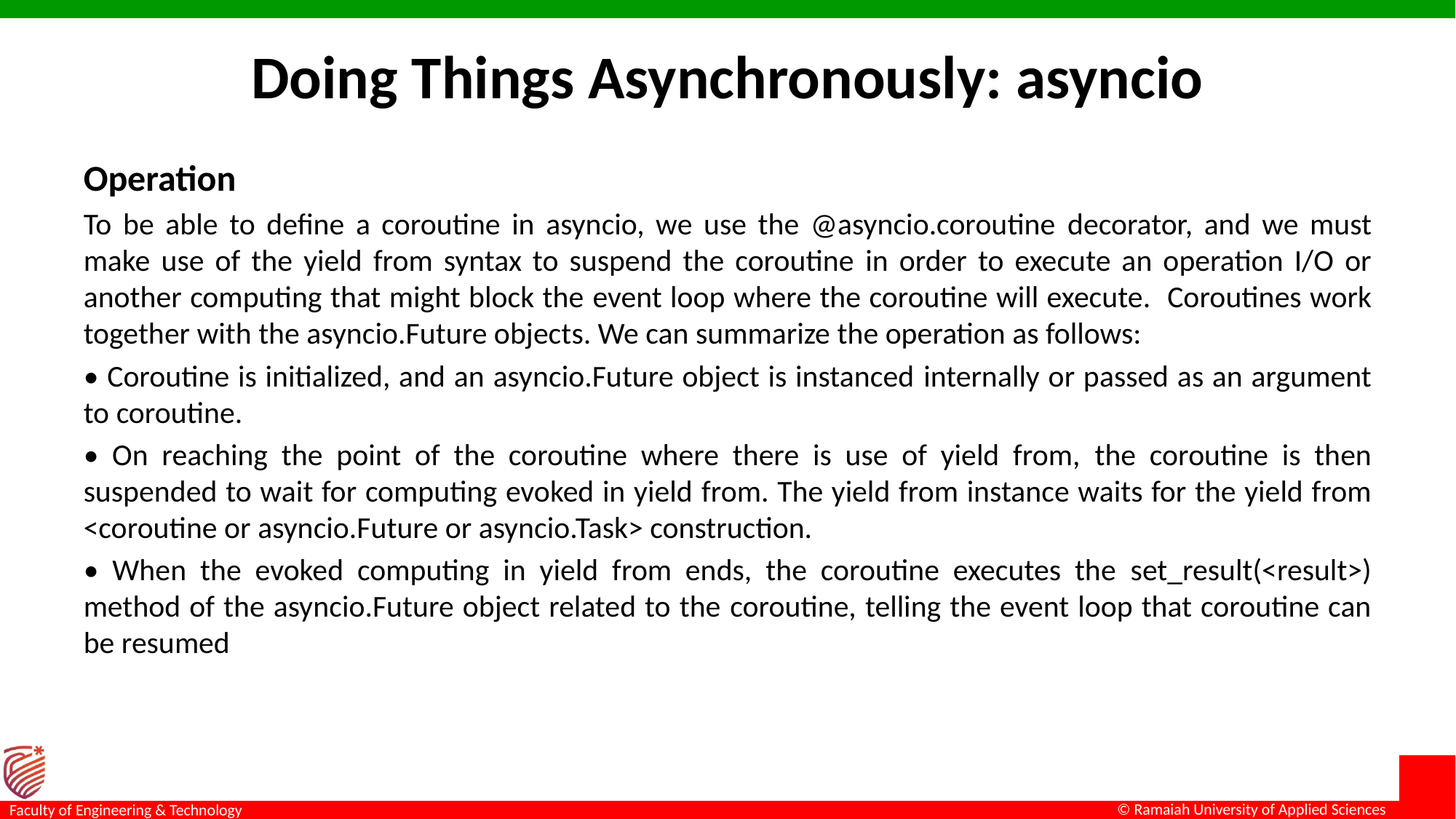

# Doing Things Asynchronously: asyncio
Operation
To be able to define a coroutine in asyncio, we use the @asyncio.coroutine decorator, and we must make use of the yield from syntax to suspend the coroutine in order to execute an operation I/O or another computing that might block the event loop where the coroutine will execute.  Coroutines work together with the asyncio.Future objects. We can summarize the operation as follows:
• Coroutine is initialized, and an asyncio.Future object is instanced internally or passed as an argument to coroutine.
• On reaching the point of the coroutine where there is use of yield from, the coroutine is then suspended to wait for computing evoked in yield from. The yield from instance waits for the yield from <coroutine or asyncio.Future or asyncio.Task> construction.
• When the evoked computing in yield from ends, the coroutine executes the set_result(<result>) method of the asyncio.Future object related to the coroutine, telling the event loop that coroutine can be resumed